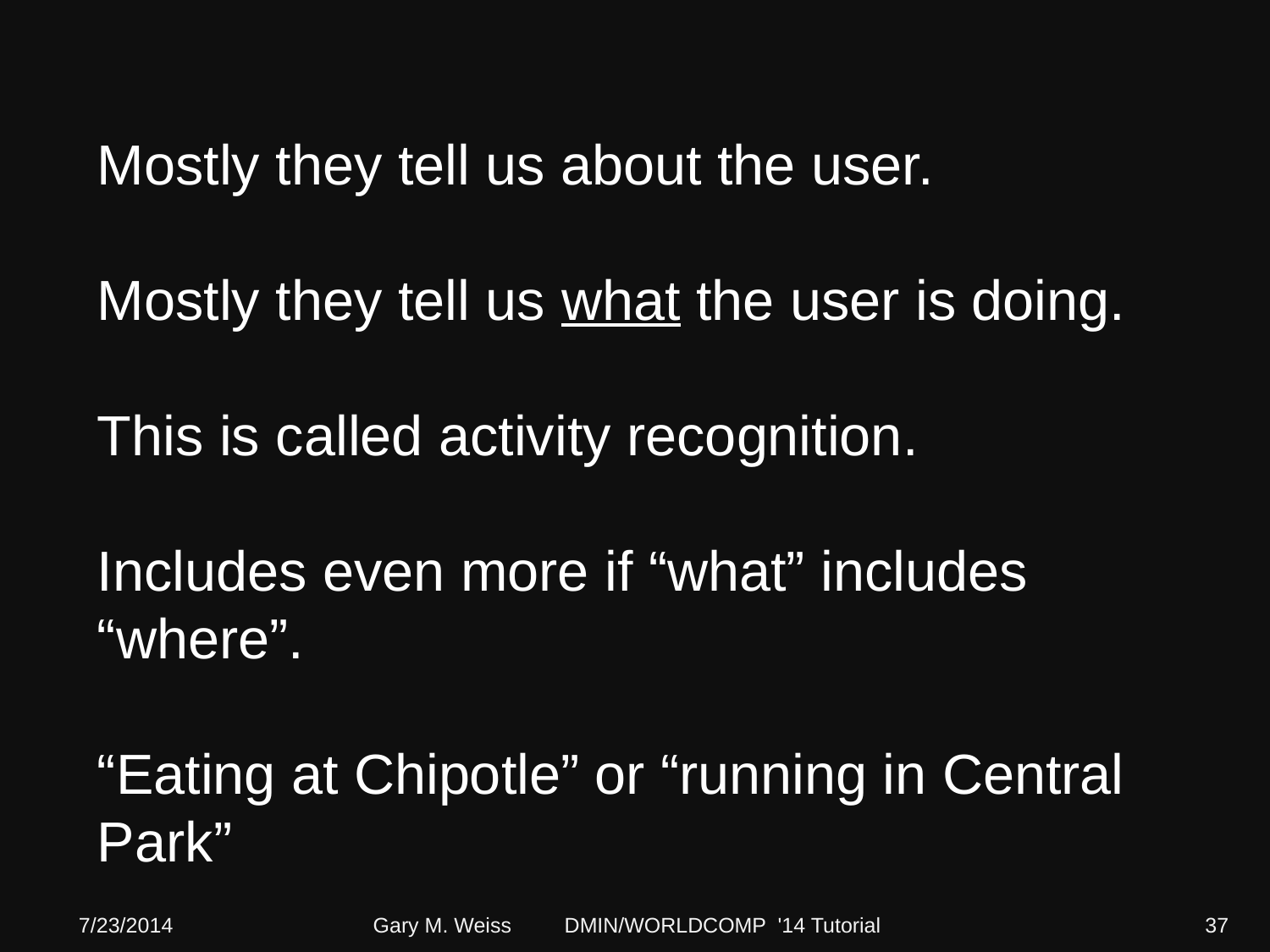

Mostly they tell us about the user.

Mostly they tell us what the user is doing.

This is called activity recognition.

Includes even more if “what” includes “where”.

“Eating at Chipotle” or “running in Central Park”
7/23/2014
Gary M. Weiss         DMIN/WORLDCOMP  '14 Tutorial
37